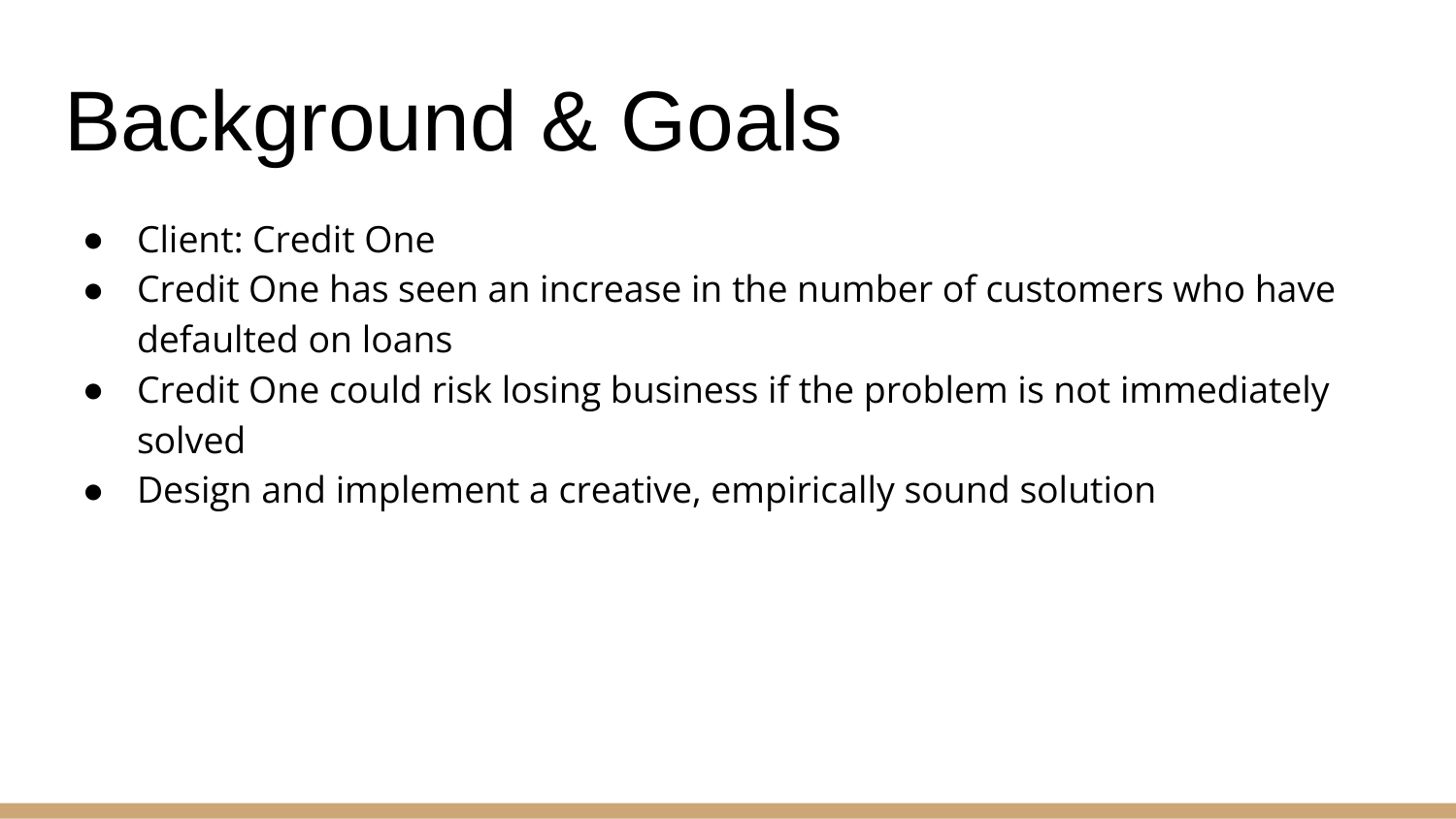

# Background & Goals
Client: Credit One
Credit One has seen an increase in the number of customers who have defaulted on loans
Credit One could risk losing business if the problem is not immediately solved
Design and implement a creative, empirically sound solution